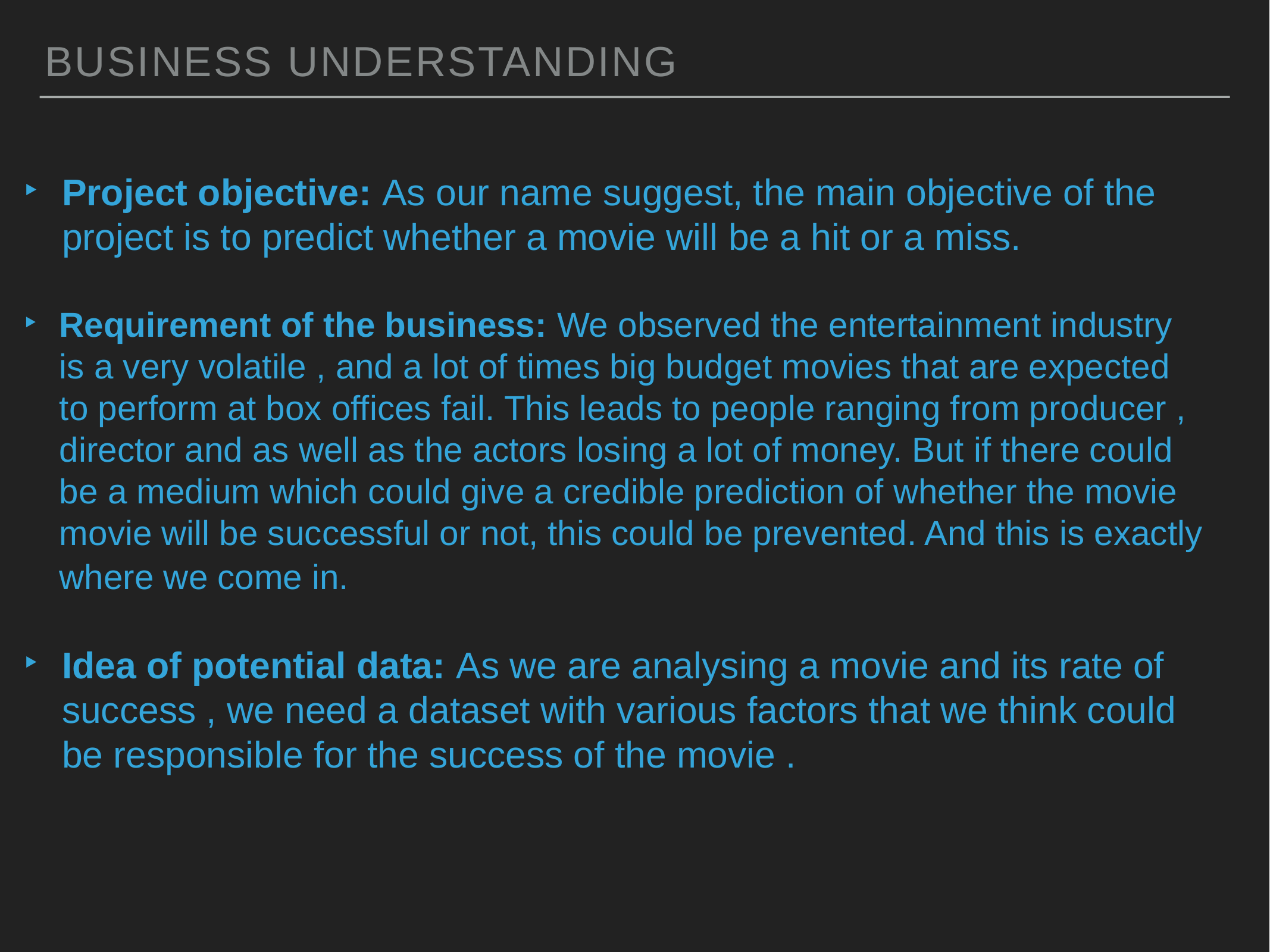

Business understanding
Project objective: As our name suggest, the main objective of the project is to predict whether a movie will be a hit or a miss.

Requirement of the business: We observed the entertainment industry is a very volatile , and a lot of times big budget movies that are expected to perform at box offices fail. This leads to people ranging from producer , director and as well as the actors losing a lot of money. But if there could be a medium which could give a credible prediction of whether the movie movie will be successful or not, this could be prevented. And this is exactly where we come in.

Idea of potential data: As we are analysing a movie and its rate of success , we need a dataset with various factors that we think could be responsible for the success of the movie .